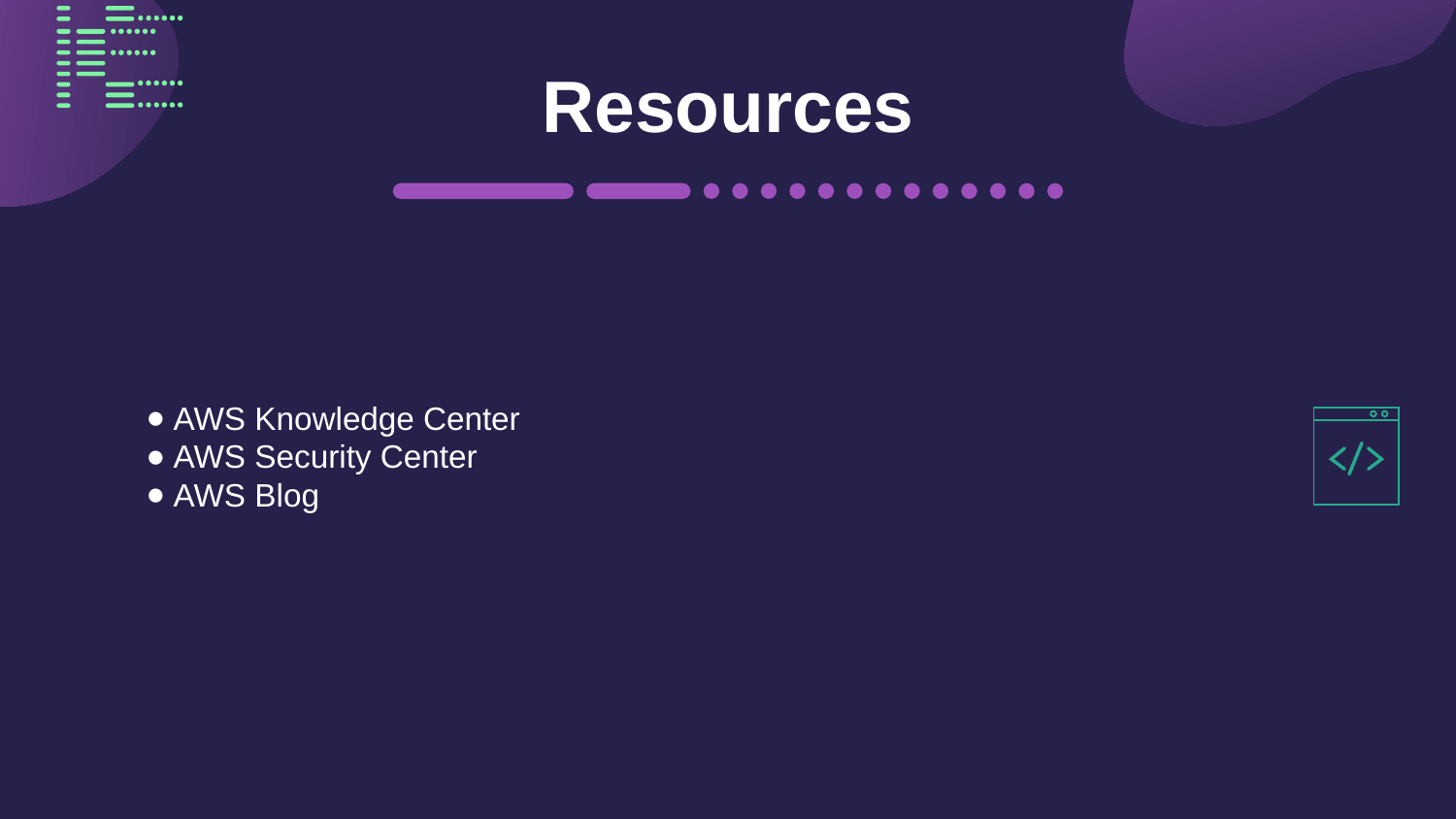

# Resources

AWS Knowledge Center
AWS Security Center
AWS Blog